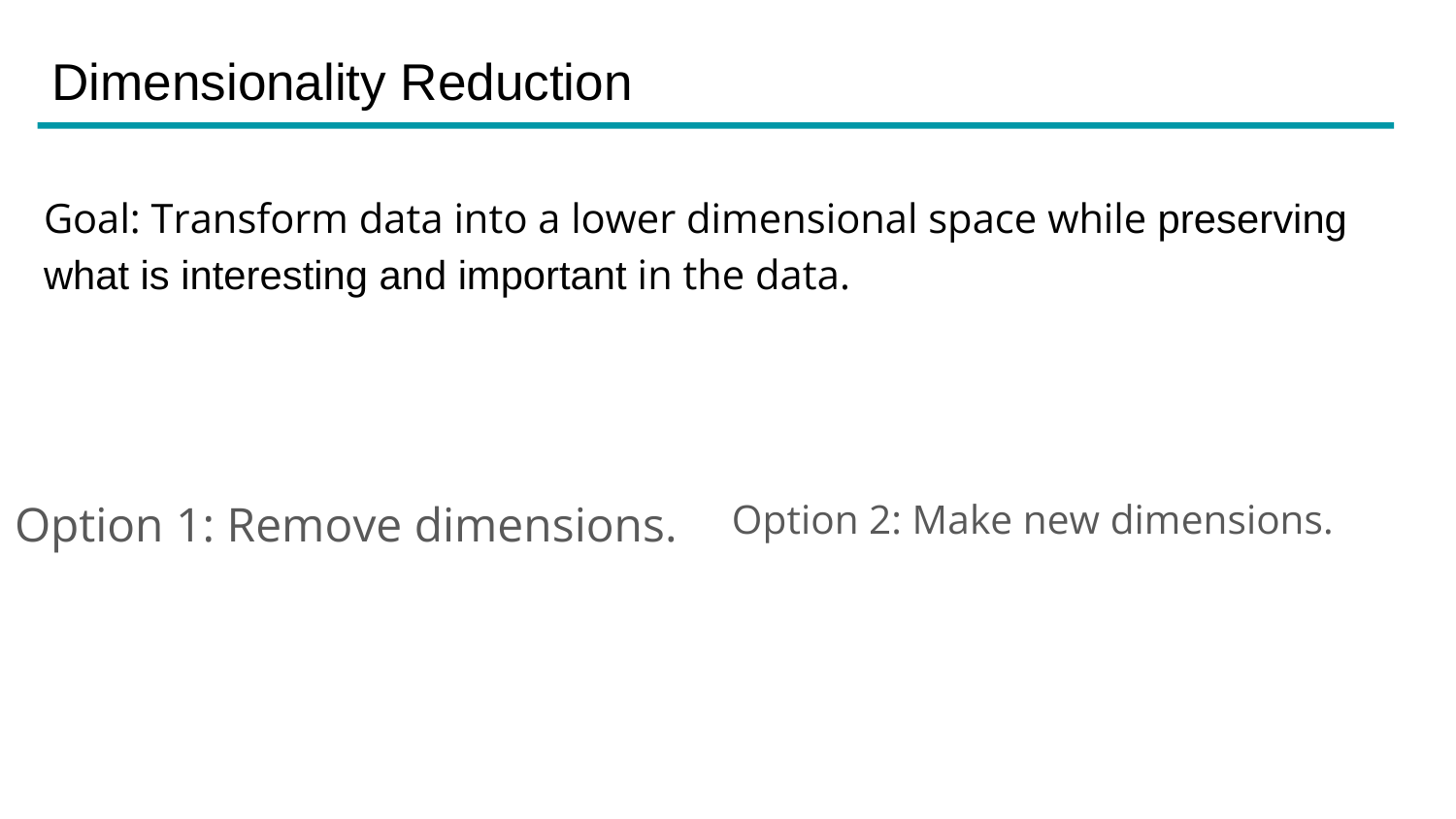

# Dimensionality Reduction

Goal: Transform data into a lower dimensional space while preserving what is interesting and important in the data.
Option 1: Remove dimensions.
Option 2: Make new dimensions.